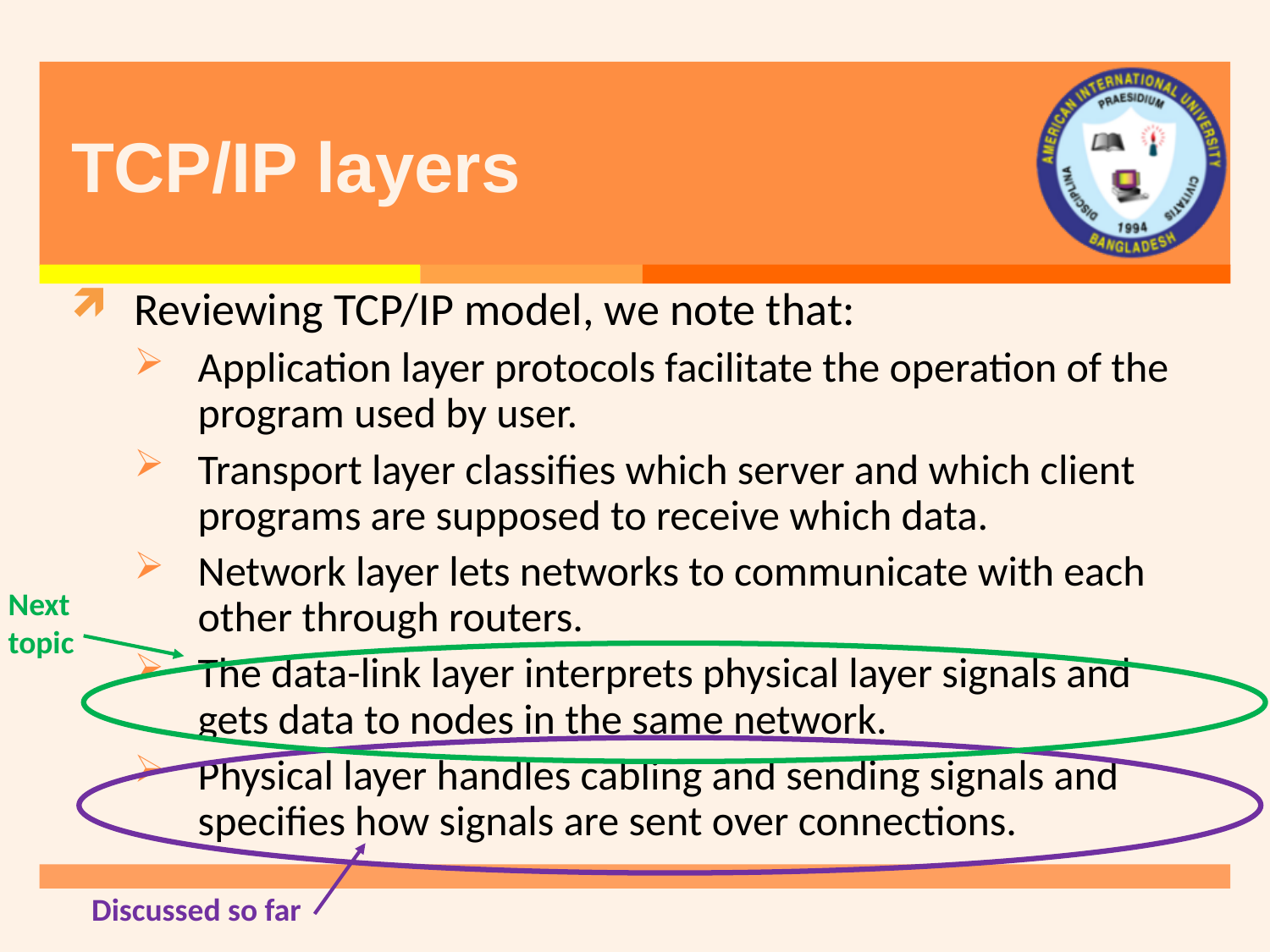

# TCP/IP layers

Reviewing TCP/IP model, we note that:
Application layer protocols facilitate the operation of the program used by user.
Transport layer classifies which server and which client programs are supposed to receive which data.
Network layer lets networks to communicate with each other through routers.
The data-link layer interprets physical layer signals and gets data to nodes in the same network.
Physical layer handles cabling and sending signals and specifies how signals are sent over connections.

Next topic

Discussed so far